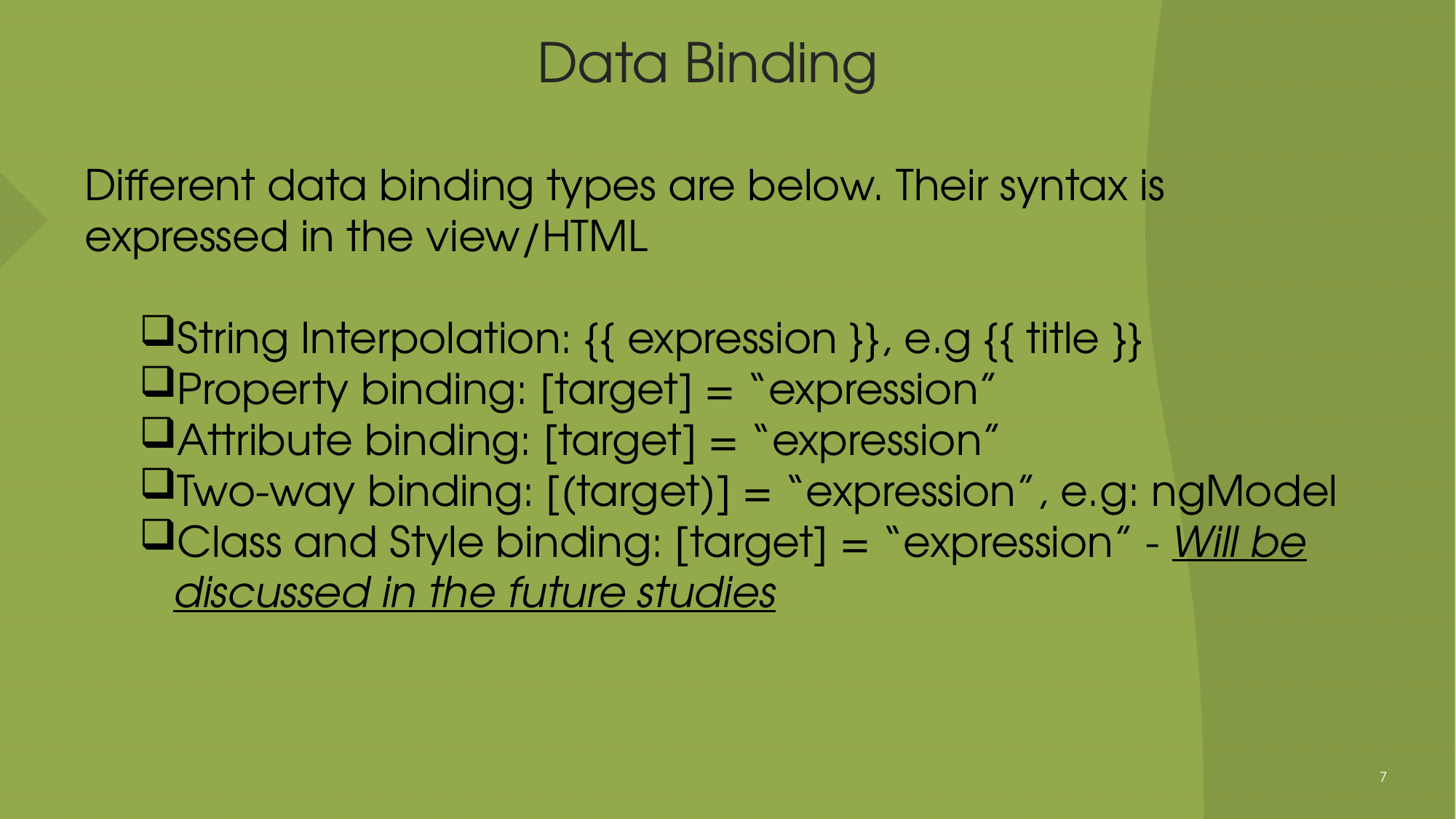

# Data Binding
Different data binding types are below. Their syntax is expressed in the view/HTML

String Interpolation: {{ expression }}, e.g {{ title }}
Property binding: [target] = “expression”
Attribute binding: [target] = “expression”
Two-way binding: [(target)] = “expression”, e.g: ngModel
Class and Style binding: [target] = “expression” - Will be discussed in the future studies
7